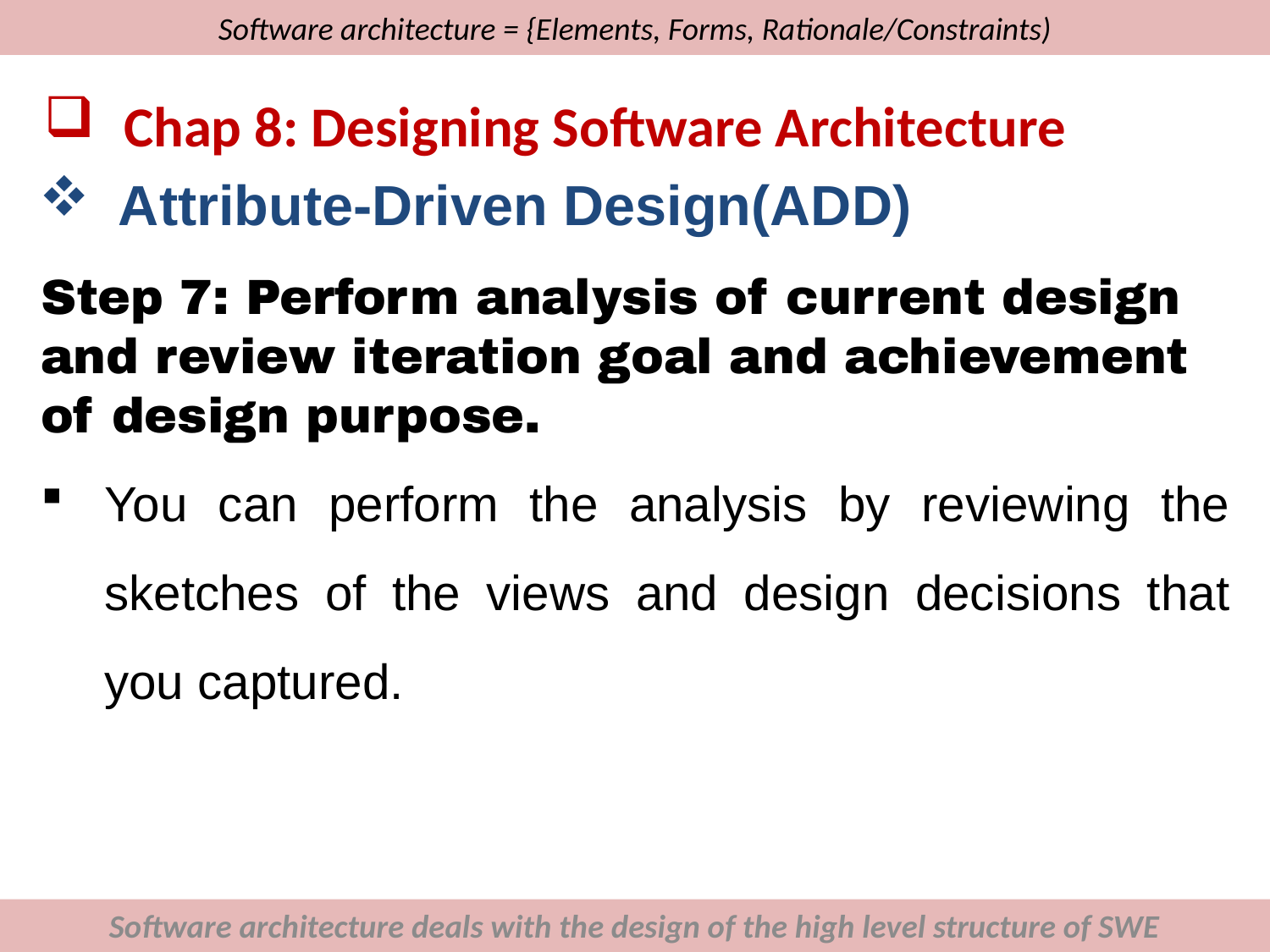

# Software architecture = {Elements, Forms, Rationale/Constraints)
Chap 8: Designing Software Architecture
Attribute-Driven Design(ADD)

Step 7: Perform analysis of current design and review iteration goal and achievement of design purpose.
You can perform the analysis by reviewing the sketches of the views and design decisions that you captured.
Software architecture deals with the design of the high level structure of SWE